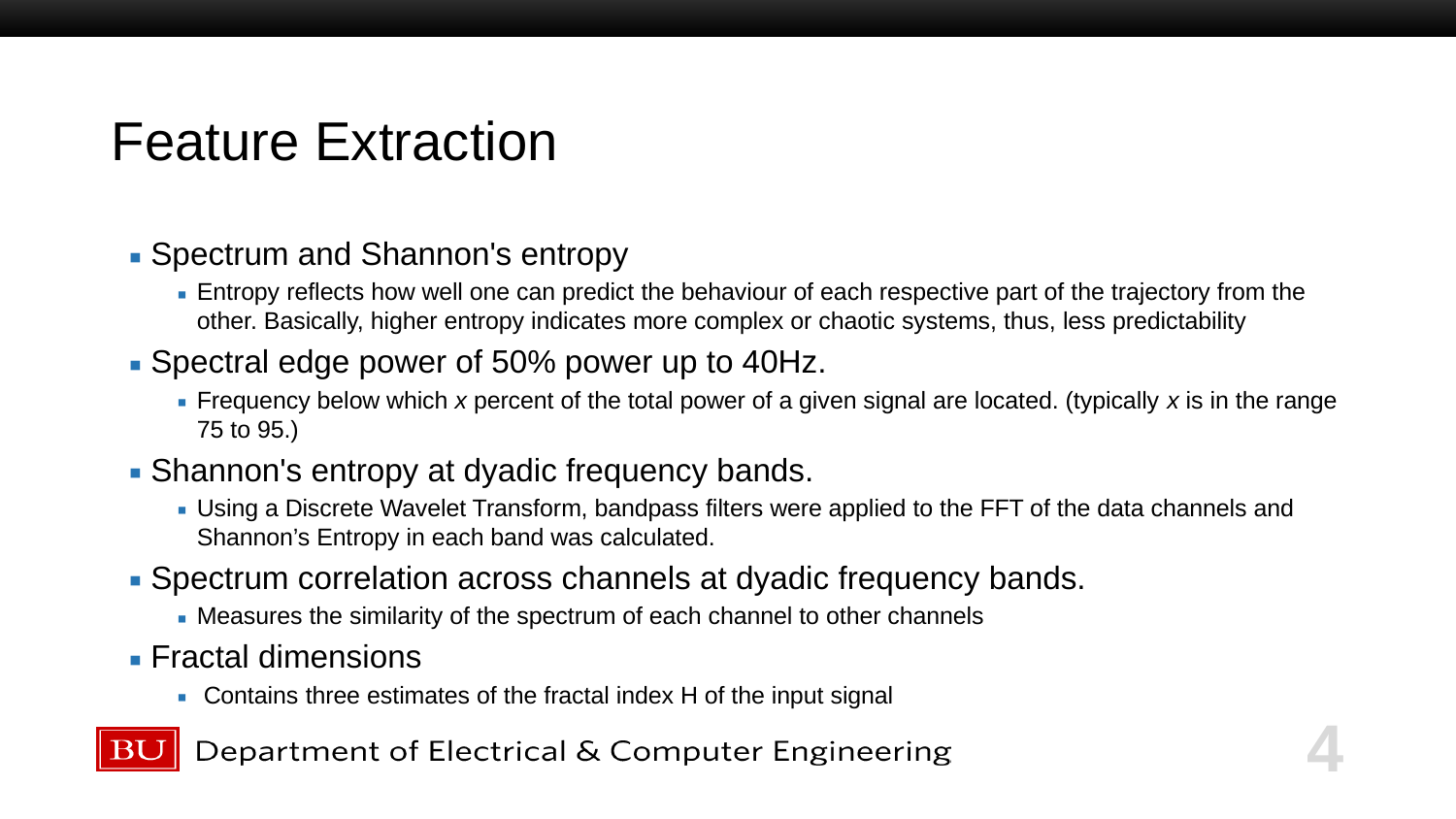

# Feature Extraction
Spectrum and Shannon's entropy
Entropy reflects how well one can predict the behaviour of each respective part of the trajectory from the other. Basically, higher entropy indicates more complex or chaotic systems, thus, less predictability
Spectral edge power of 50% power up to 40Hz.
Frequency below which x percent of the total power of a given signal are located. (typically x is in the range 75 to 95.)
Shannon's entropy at dyadic frequency bands.
Using a Discrete Wavelet Transform, bandpass filters were applied to the FFT of the data channels and Shannon’s Entropy in each band was calculated.
Spectrum correlation across channels at dyadic frequency bands.
Measures the similarity of the spectrum of each channel to other channels
Fractal dimensions
 Contains three estimates of the fractal index H of the input signal

4